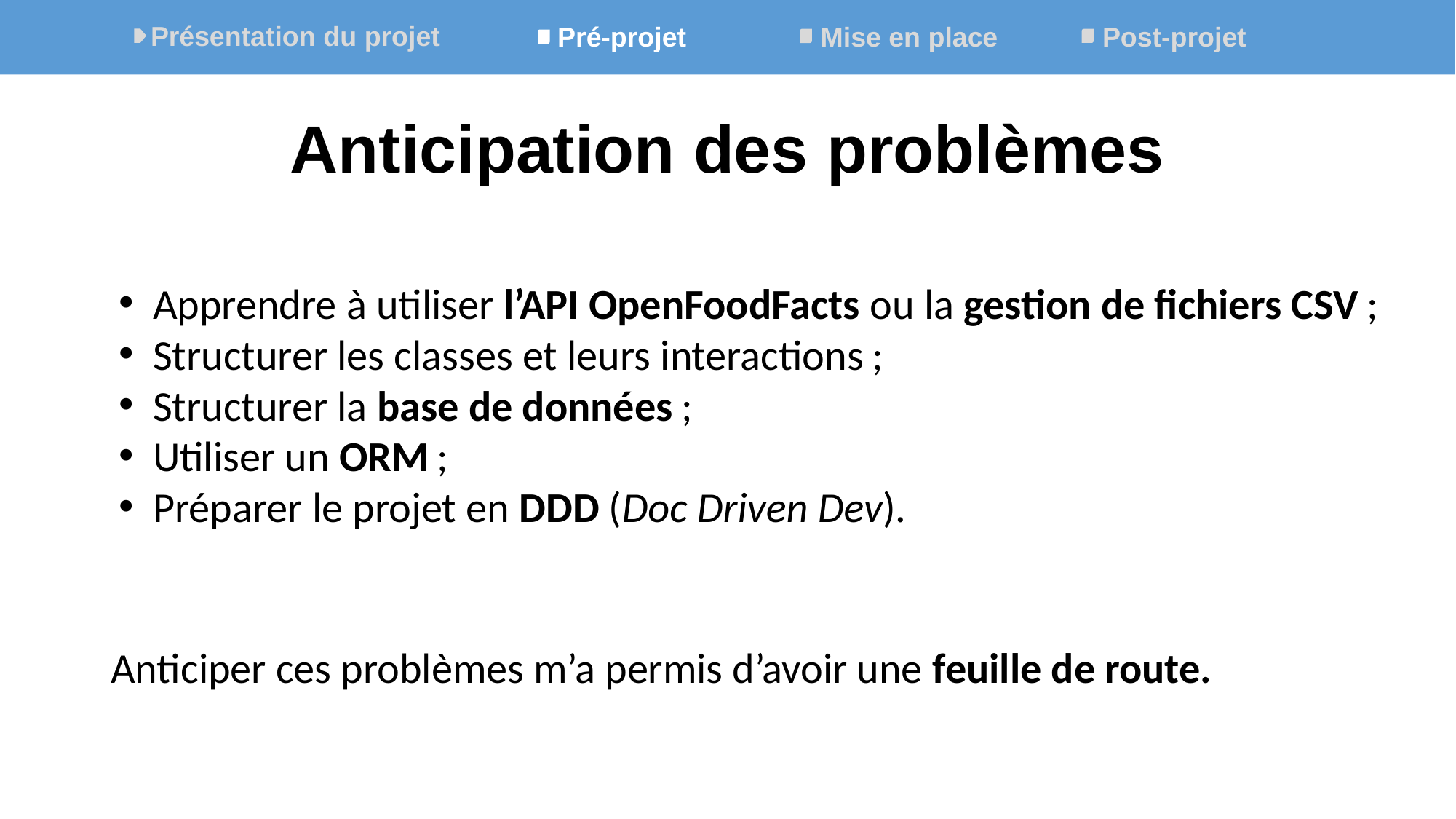

Présentation du projet
Mise en place
Post-projet
Pré-projet

Anticipation des problèmes
Apprendre à utiliser l’API OpenFoodFacts ou la gestion de fichiers CSV ;
Structurer les classes et leurs interactions ;
Structurer la base de données ;
Utiliser un ORM ;
Préparer le projet en DDD (Doc Driven Dev).
Anticiper ces problèmes m’a permis d’avoir une feuille de route.